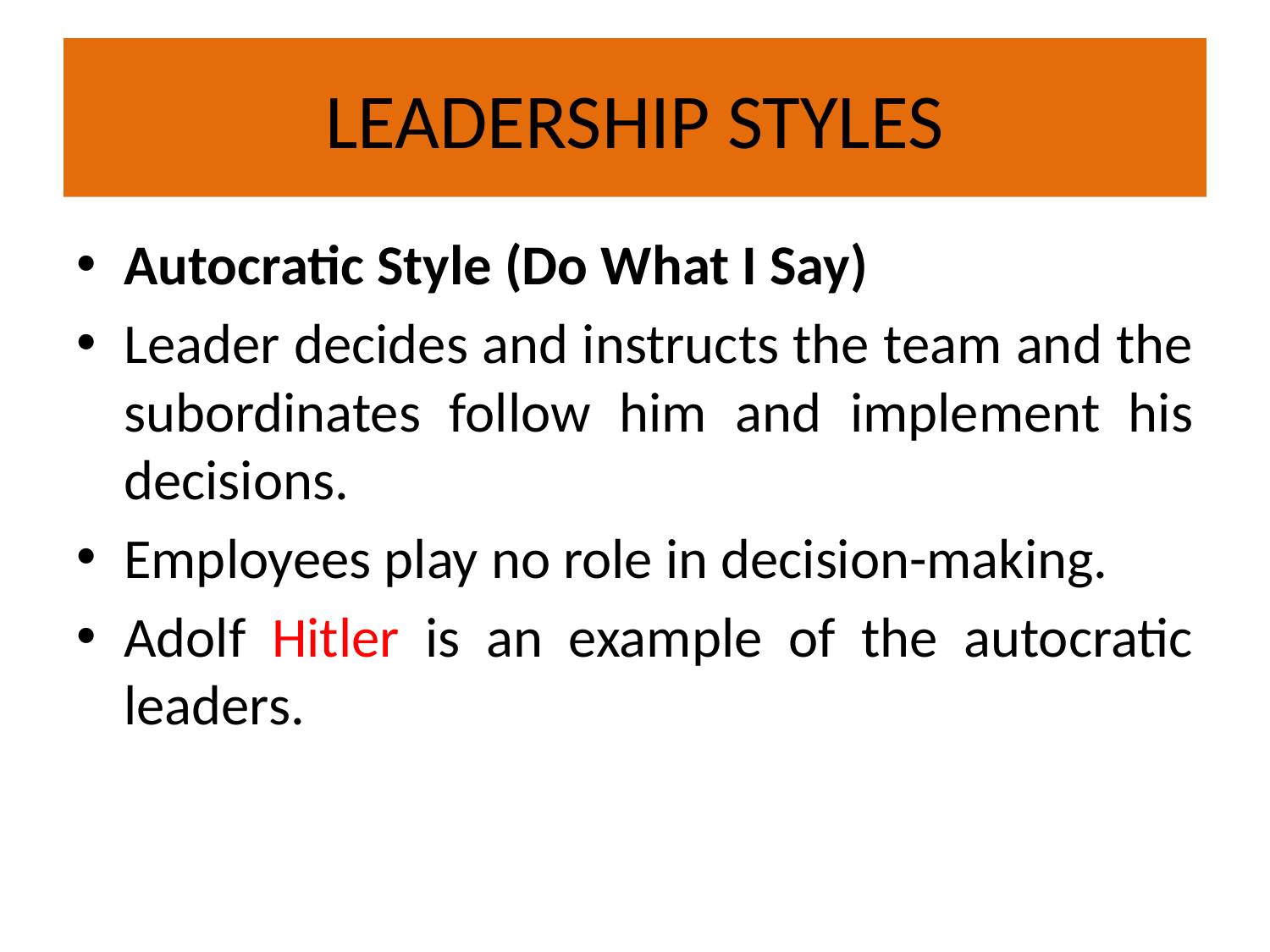

# LEADERSHIP STYLES
Autocratic Style (Do What I Say)
Leader decides and instructs the team and the subordinates follow him and implement his decisions.
Employees play no role in decision-making.
Adolf Hitler is an example of the autocratic leaders.